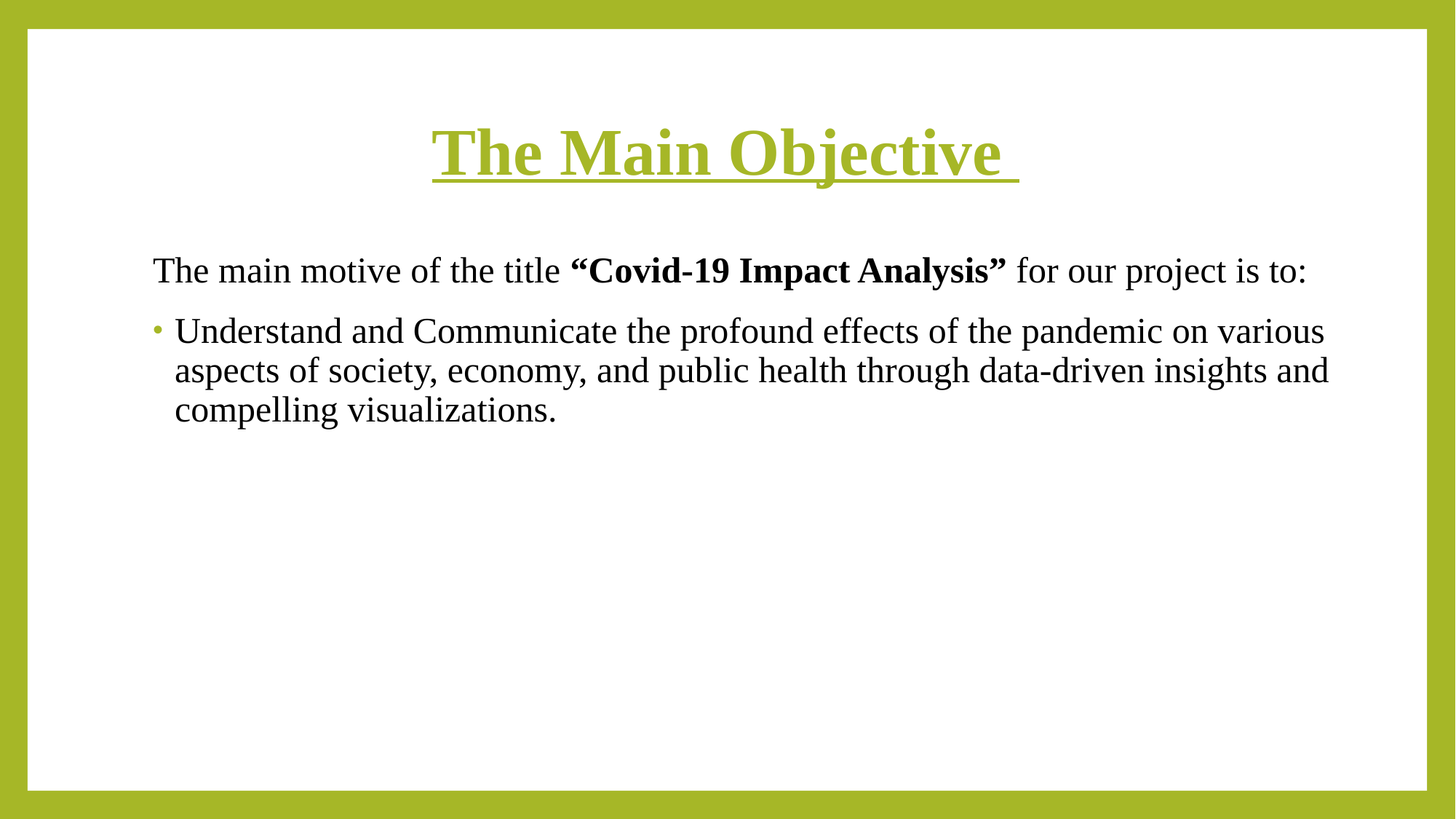

# The Main Objective
The main motive of the title “Covid-19 Impact Analysis” for our project is to:
Understand and Communicate the profound effects of the pandemic on various aspects of society, economy, and public health through data-driven insights and compelling visualizations.